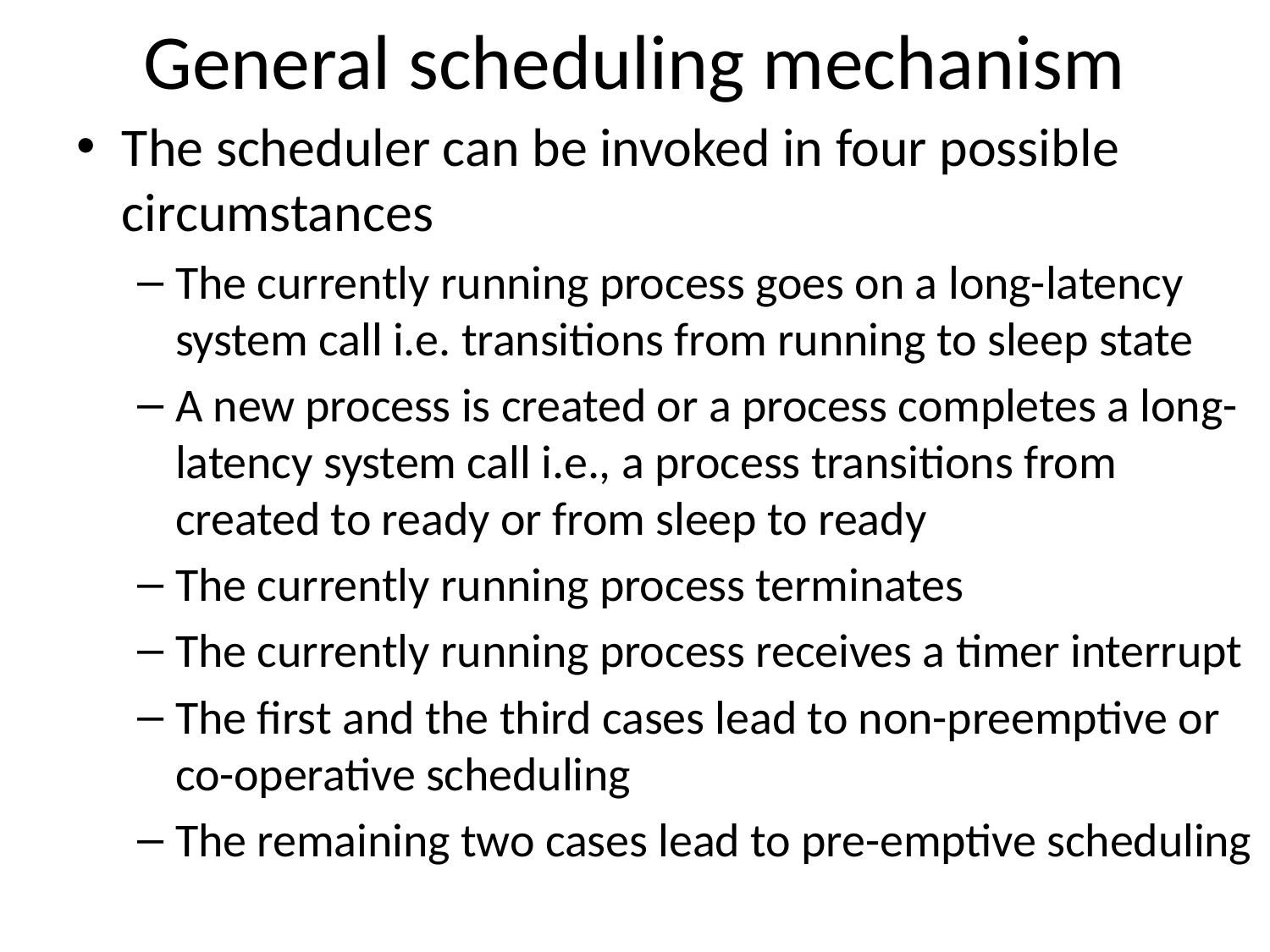

# General scheduling mechanism
The scheduler can be invoked in four possible circumstances
The currently running process goes on a long-latency system call i.e. transitions from running to sleep state
A new process is created or a process completes a long-latency system call i.e., a process transitions from created to ready or from sleep to ready
The currently running process terminates
The currently running process receives a timer interrupt
The first and the third cases lead to non-preemptive or co-operative scheduling
The remaining two cases lead to pre-emptive scheduling